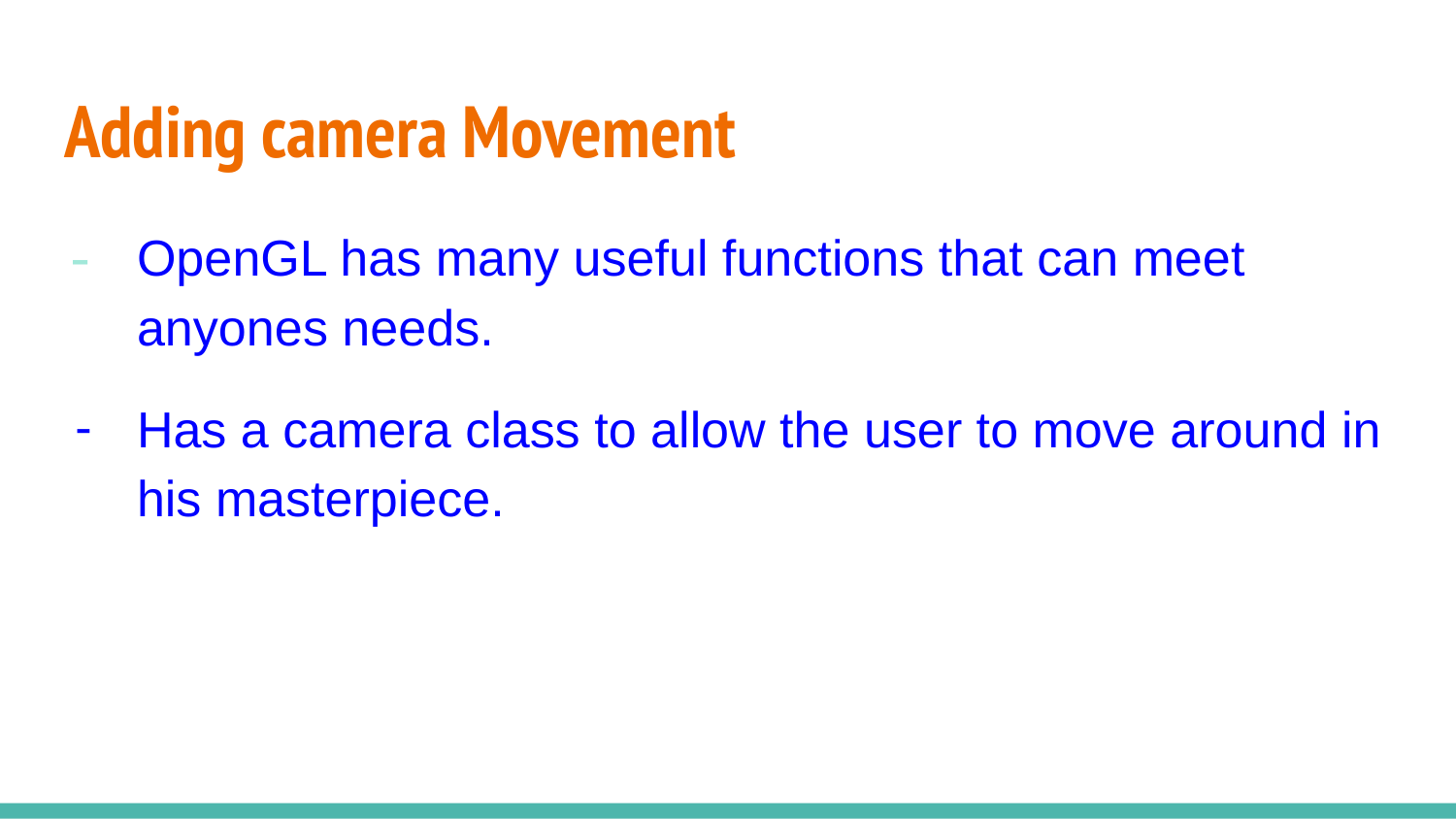

# Adding camera Movement
OpenGL has many useful functions that can meet anyones needs.
Has a camera class to allow the user to move around in his masterpiece.